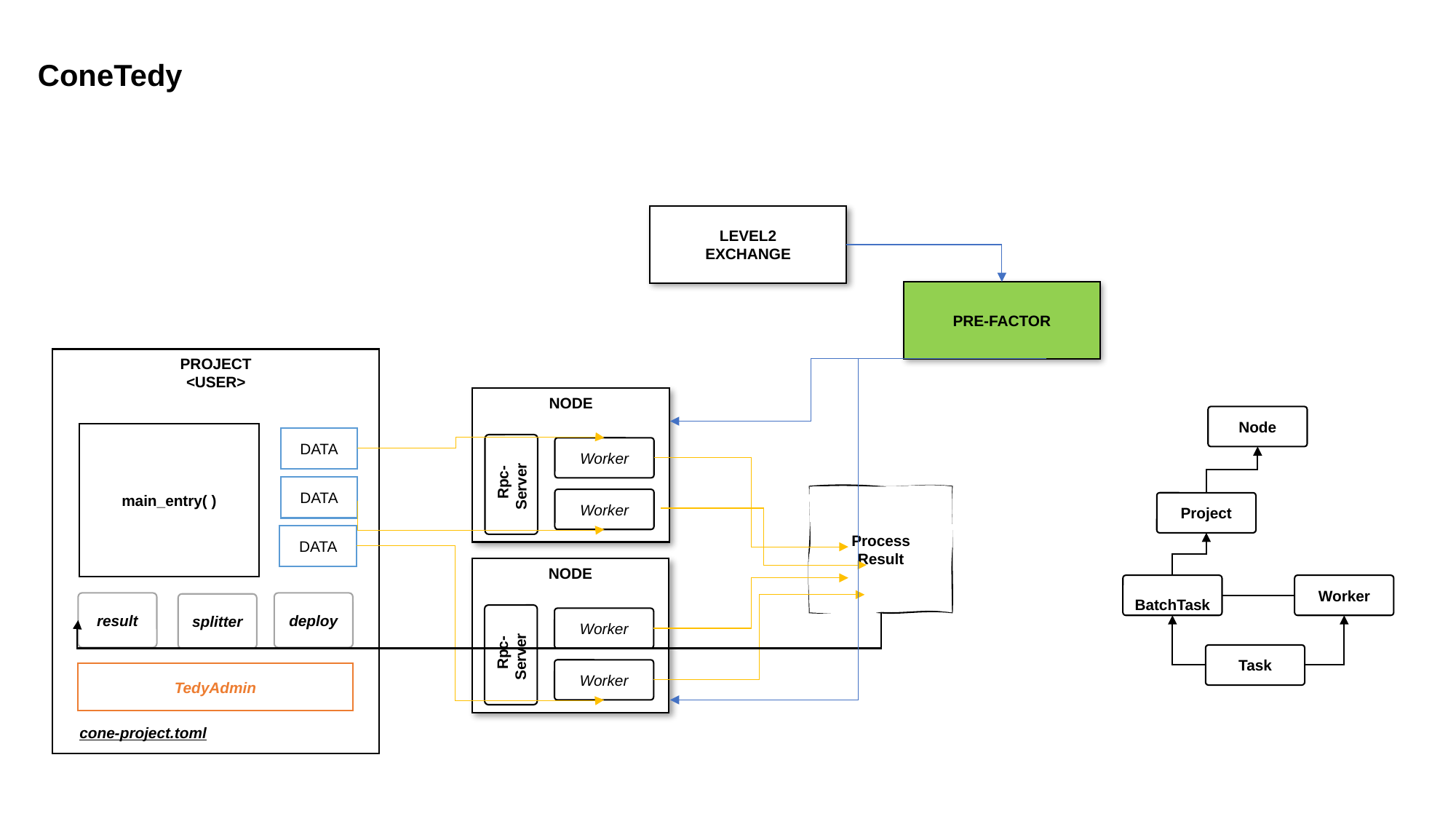

ConeTedy
LEVEL2
EXCHANGE
PRE-FACTOR
PROJECT
<USER>
NODE
 Node
 Project
 Worker
 BatchTask
 Task
main_entry( )
DATA
 Worker
 Rpc-Server
DATA
Process
Result
 Worker
DATA
NODE
result
deploy
splitter
 Worker
 Rpc-Server
 Worker
TedyAdmin
cone-project.toml